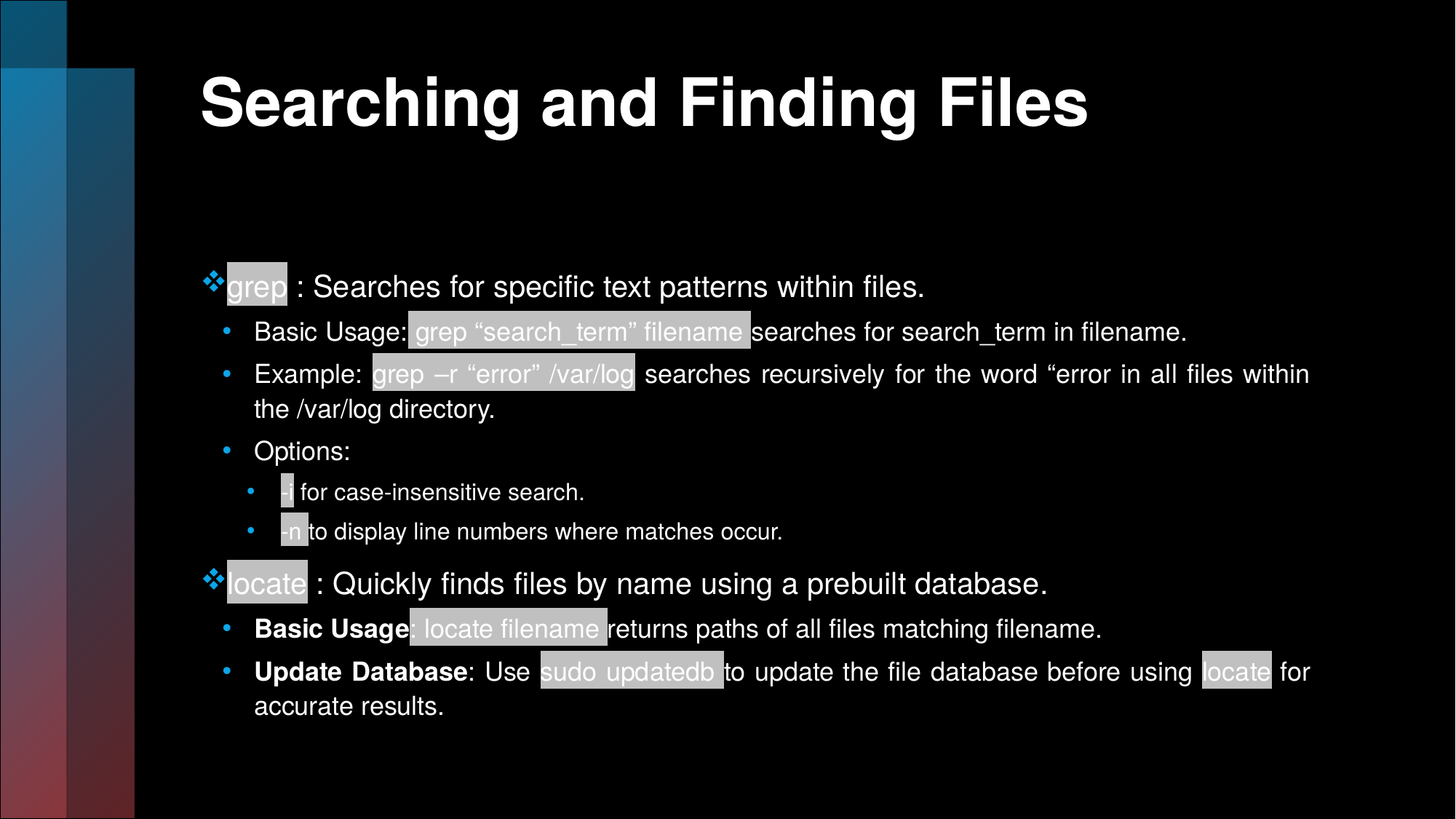

# Searching and Finding Files
grep : Searches for specific text patterns within files.
Basic Usage: grep “search_term” filename searches for search_term in filename.
Example: grep –r “error” /var/log searches recursively for the word “error in all files within the /var/log directory.
Options:
-i for case-insensitive search.
-n to display line numbers where matches occur.
locate : Quickly finds files by name using a prebuilt database.
Basic Usage: locate filename returns paths of all files matching filename.
Update Database: Use sudo updatedb to update the file database before using locate for accurate results.